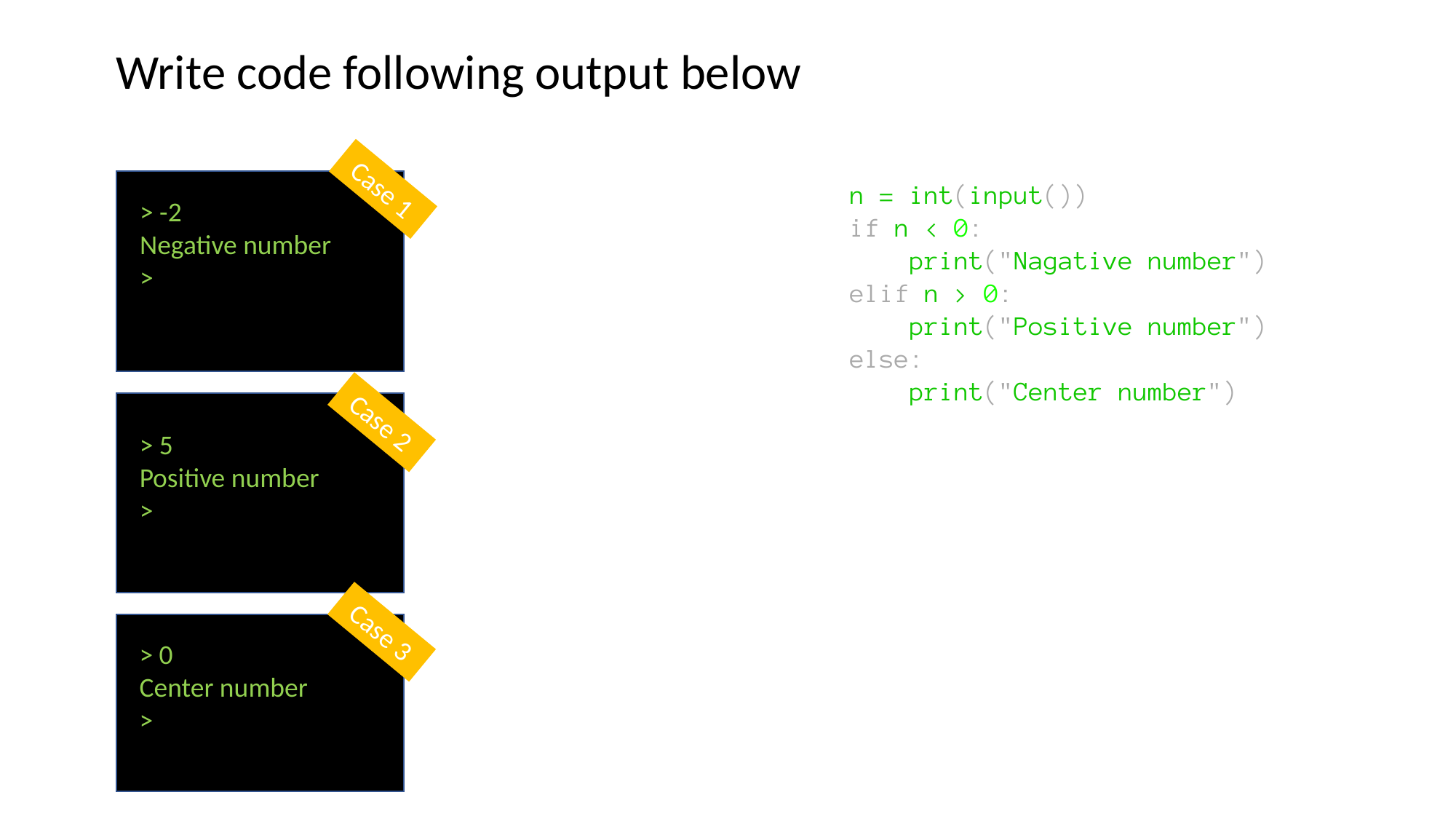

Write code following output below
Case 1

n = int(input())
if n < 0:
    print("Nagative number")
elif n > 0:
    print("Positive number")
else:
    print("Center number")
> -2
Negative number
>

Case 2
> 5
Positive number
>
Case 3

> 0
Center number
>